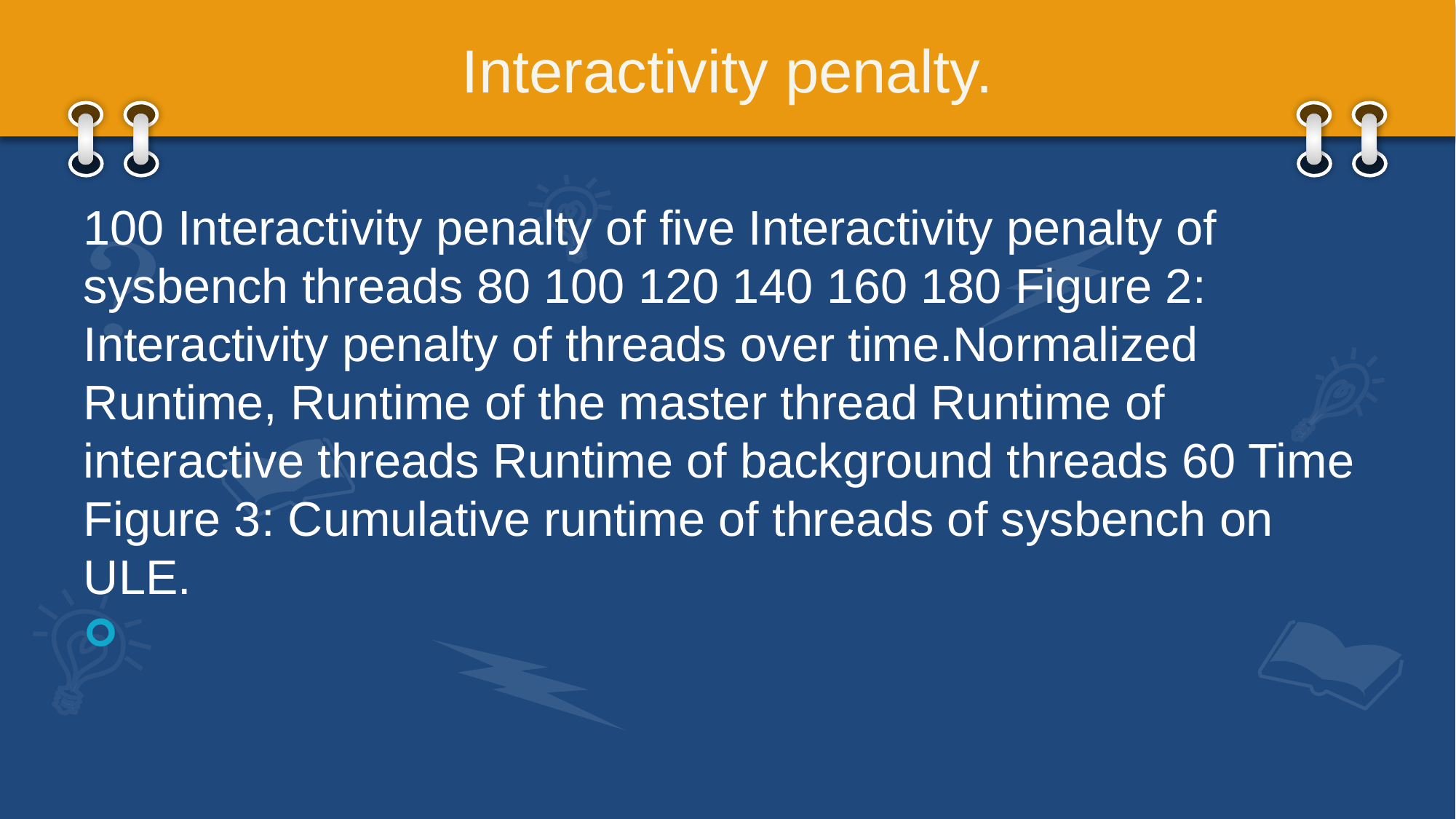

# Interactivity penalty.
100 Interactivity penalty of five Interactivity penalty of sysbench threads 80 100 120 140 160 180 Figure 2: Interactivity penalty of threads over time.Normalized Runtime, Runtime of the master thread Runtime of interactive threads Runtime of background threads 60 Time  Figure 3: Cumulative runtime of threads of sysbench on ULE.